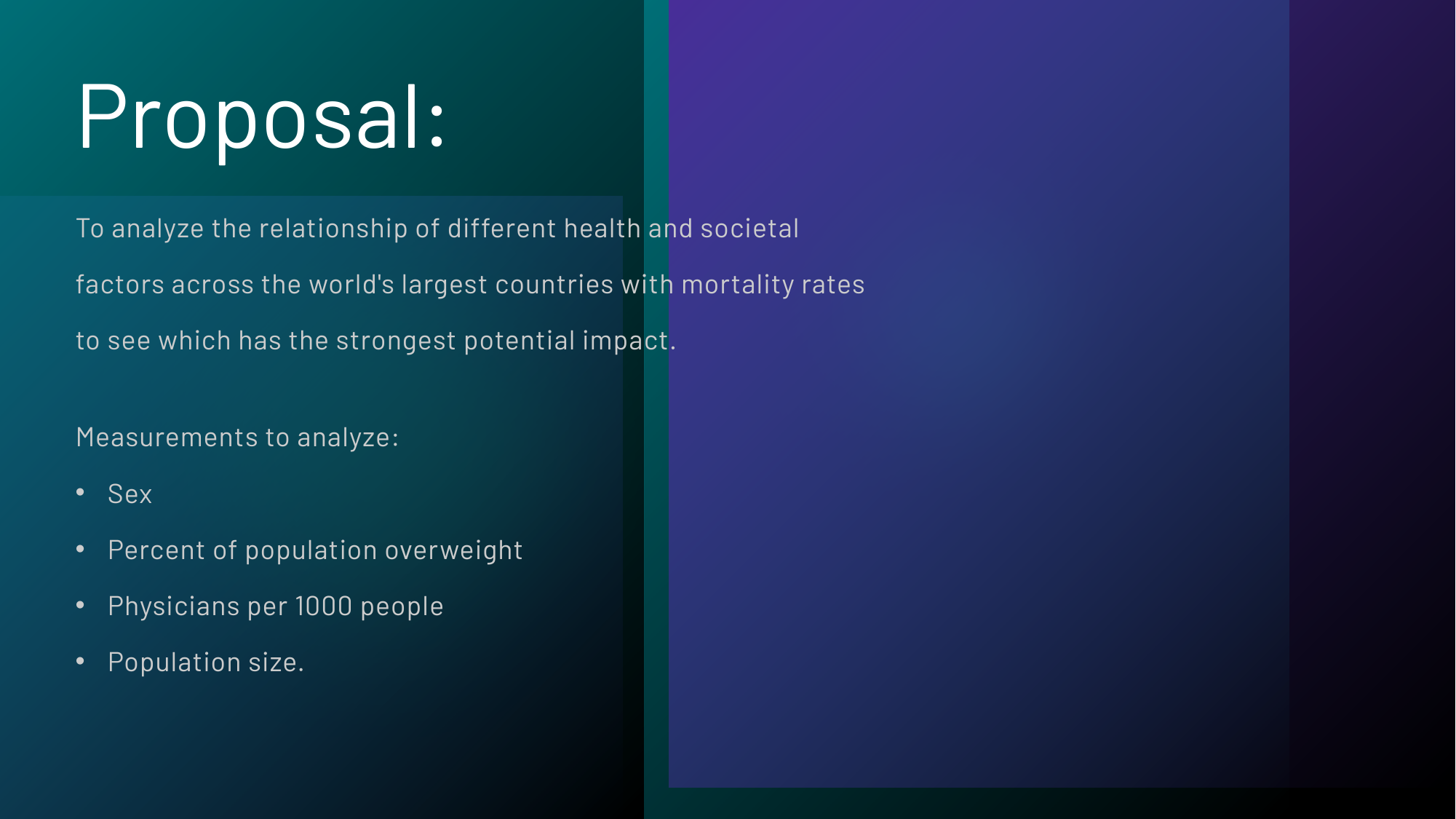

# Proposal:
To analyze the relationship of different health and societal
factors across the world's largest countries with mortality rates
to see which has the strongest potential impact.
Measurements to analyze:
Sex
Percent of population overweight
Physicians per 1000 people
Population size.